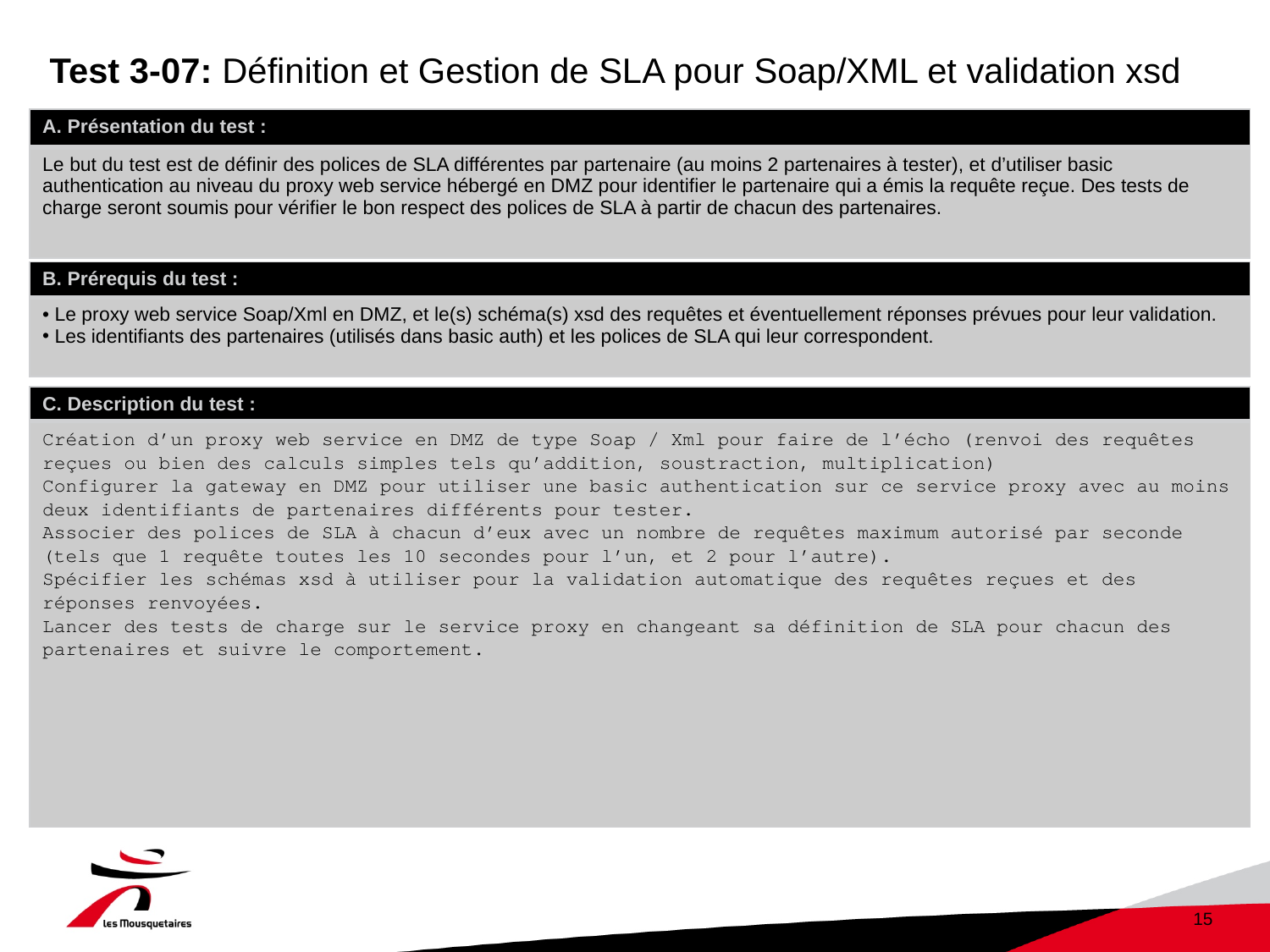

# Test 3-07: Définition et Gestion de SLA pour Soap/XML et validation xsd
| A. Présentation du test : |
| --- |
| Le but du test est de définir des polices de SLA différentes par partenaire (au moins 2 partenaires à tester), et d’utiliser basic authentication au niveau du proxy web service hébergé en DMZ pour identifier le partenaire qui a émis la requête reçue. Des tests de charge seront soumis pour vérifier le bon respect des polices de SLA à partir de chacun des partenaires. |
| B. Prérequis du test : |
| --- |
| Le proxy web service Soap/Xml en DMZ, et le(s) schéma(s) xsd des requêtes et éventuellement réponses prévues pour leur validation. Les identifiants des partenaires (utilisés dans basic auth) et les polices de SLA qui leur correspondent. |
| C. Description du test : |
| --- |
| Création d’un proxy web service en DMZ de type Soap / Xml pour faire de l’écho (renvoi des requêtes reçues ou bien des calculs simples tels qu’addition, soustraction, multiplication) Configurer la gateway en DMZ pour utiliser une basic authentication sur ce service proxy avec au moins deux identifiants de partenaires différents pour tester. Associer des polices de SLA à chacun d’eux avec un nombre de requêtes maximum autorisé par seconde (tels que 1 requête toutes les 10 secondes pour l’un, et 2 pour l’autre). Spécifier les schémas xsd à utiliser pour la validation automatique des requêtes reçues et des réponses renvoyées. Lancer des tests de charge sur le service proxy en changeant sa définition de SLA pour chacun des partenaires et suivre le comportement. |
15